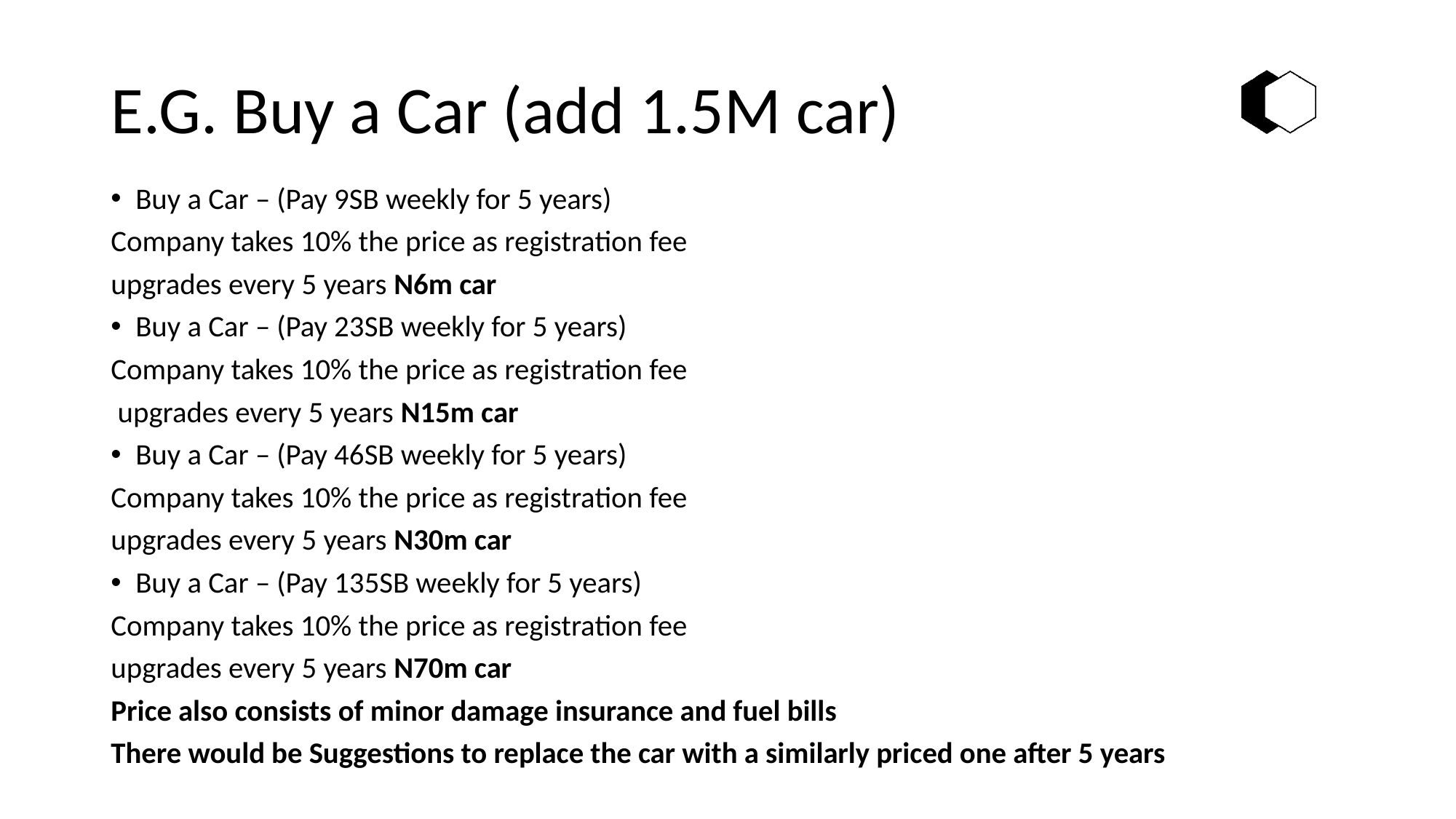

# E.G. Buy a Car (add 1.5M car)
Buy a Car – (Pay 9SB weekly for 5 years)
Company takes 10% the price as registration fee
upgrades every 5 years N6m car
Buy a Car – (Pay 23SB weekly for 5 years)
Company takes 10% the price as registration fee
 upgrades every 5 years N15m car
Buy a Car – (Pay 46SB weekly for 5 years)
Company takes 10% the price as registration fee
upgrades every 5 years N30m car
Buy a Car – (Pay 135SB weekly for 5 years)
Company takes 10% the price as registration fee
upgrades every 5 years N70m car
Price also consists of minor damage insurance and fuel bills
There would be Suggestions to replace the car with a similarly priced one after 5 years